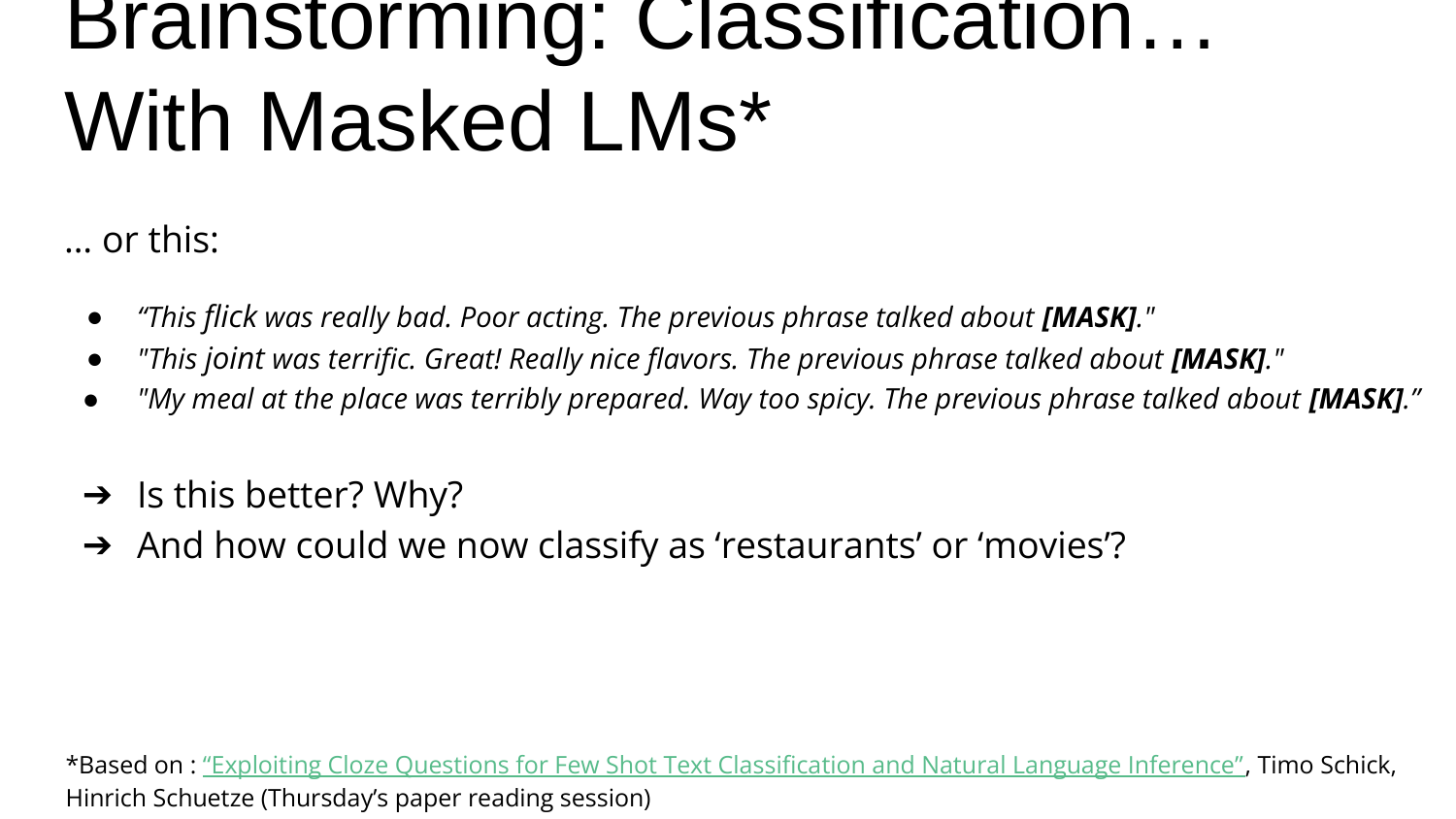

# Brainstorming: Classification… With Masked LMs*
… or this:
“This flick was really bad. Poor acting. The previous phrase talked about [MASK]."
"This joint was terrific. Great! Really nice flavors. The previous phrase talked about [MASK]."
"My meal at the place was terribly prepared. Way too spicy. The previous phrase talked about [MASK].”
Is this better? Why?
And how could we now classify as ‘restaurants’ or ‘movies’?

*Based on : “Exploiting Cloze Questions for Few Shot Text Classification and Natural Language Inference”, Timo Schick, Hinrich Schuetze (Thursday’s paper reading session)